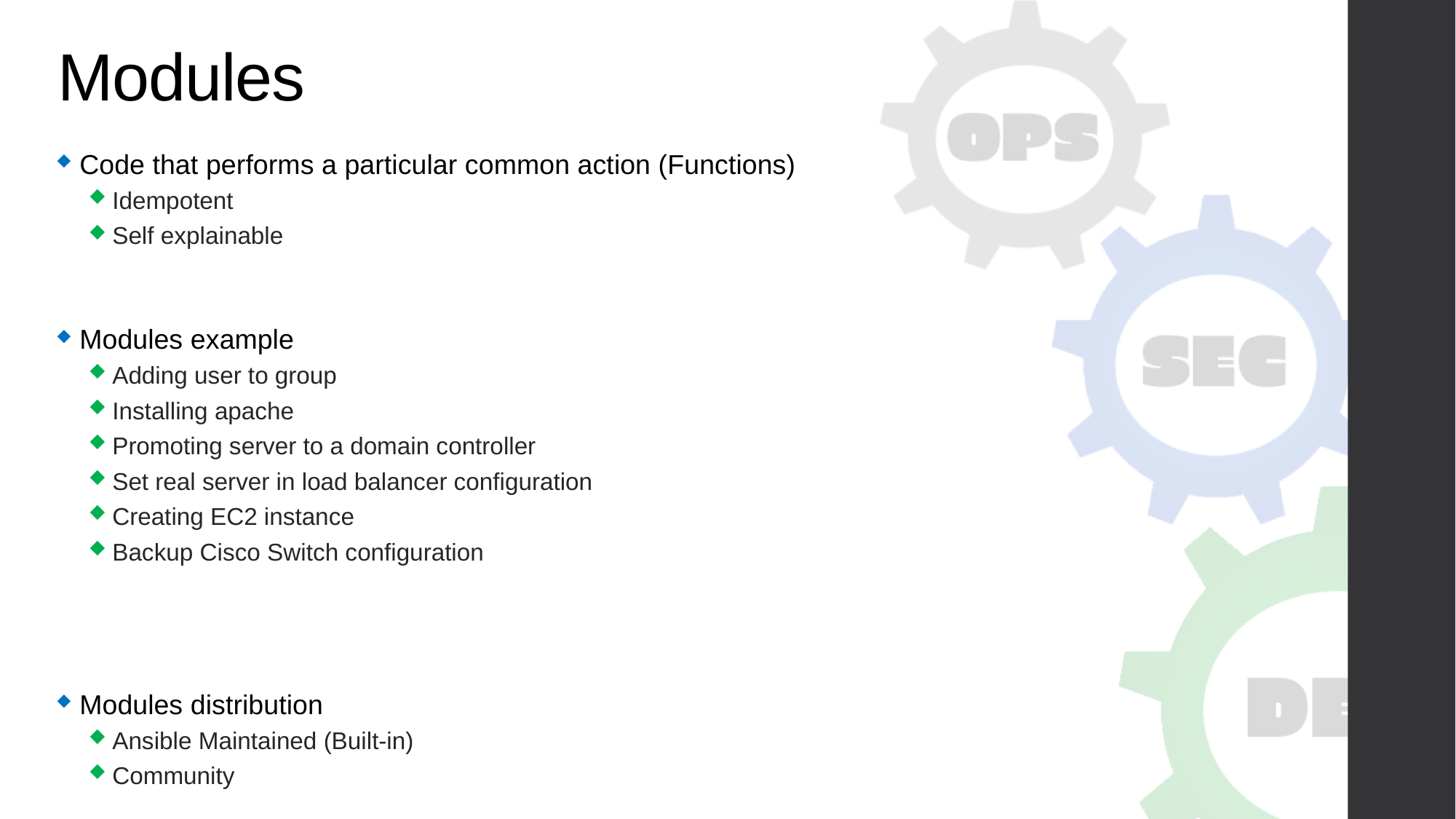

# Modules
Code that performs a particular common action (Functions)
Idempotent
Self explainable

Modules example
Adding user to group
Installing apache
Promoting server to a domain controller
Set real server in load balancer configuration
Creating EC2 instance
Backup Cisco Switch configuration

Modules distribution
Ansible Maintained (Built-in)
Community